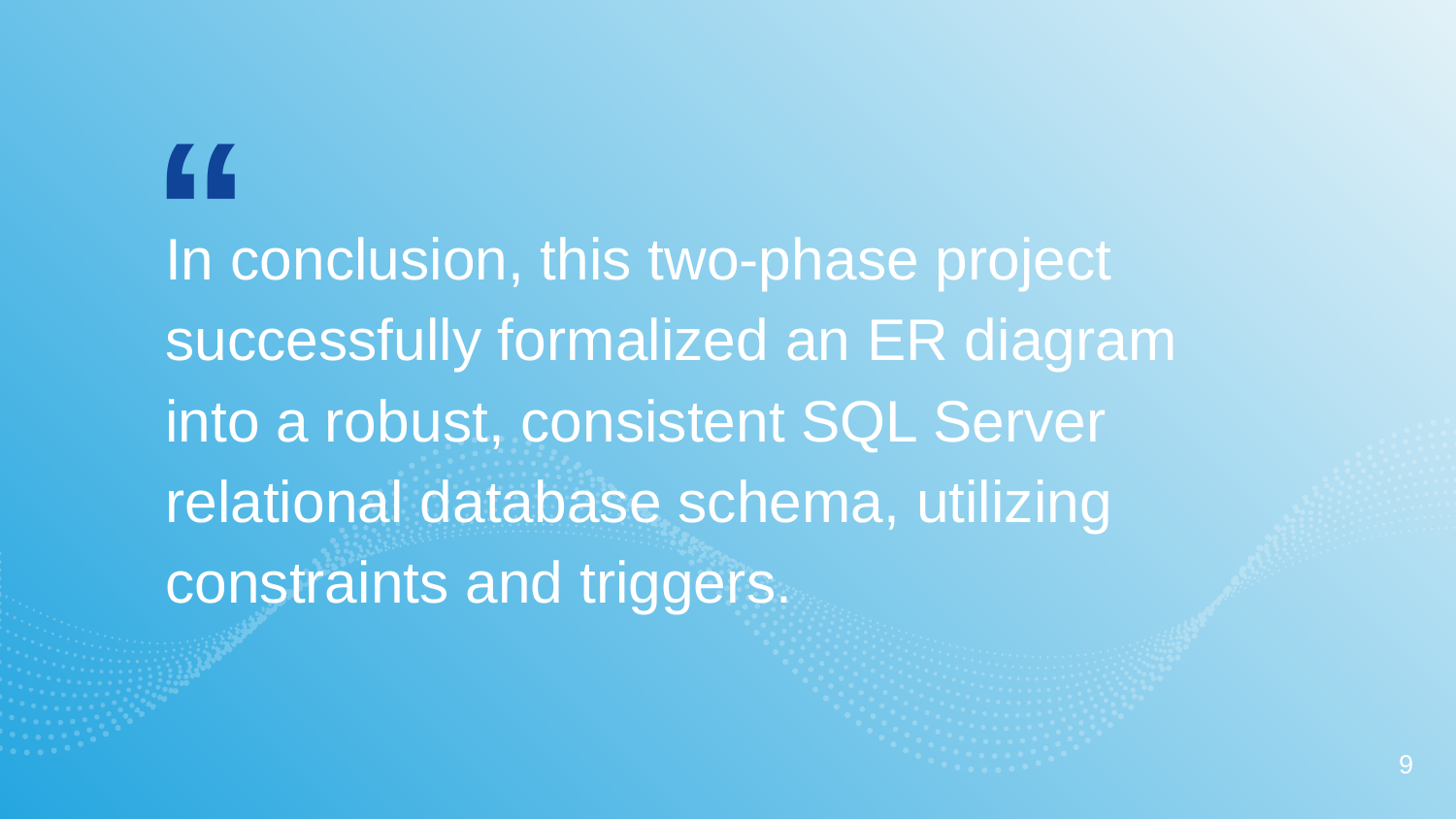

In conclusion, this two-phase project successfully formalized an ER diagram into a robust, consistent SQL Server relational database schema, utilizing constraints and triggers.
9